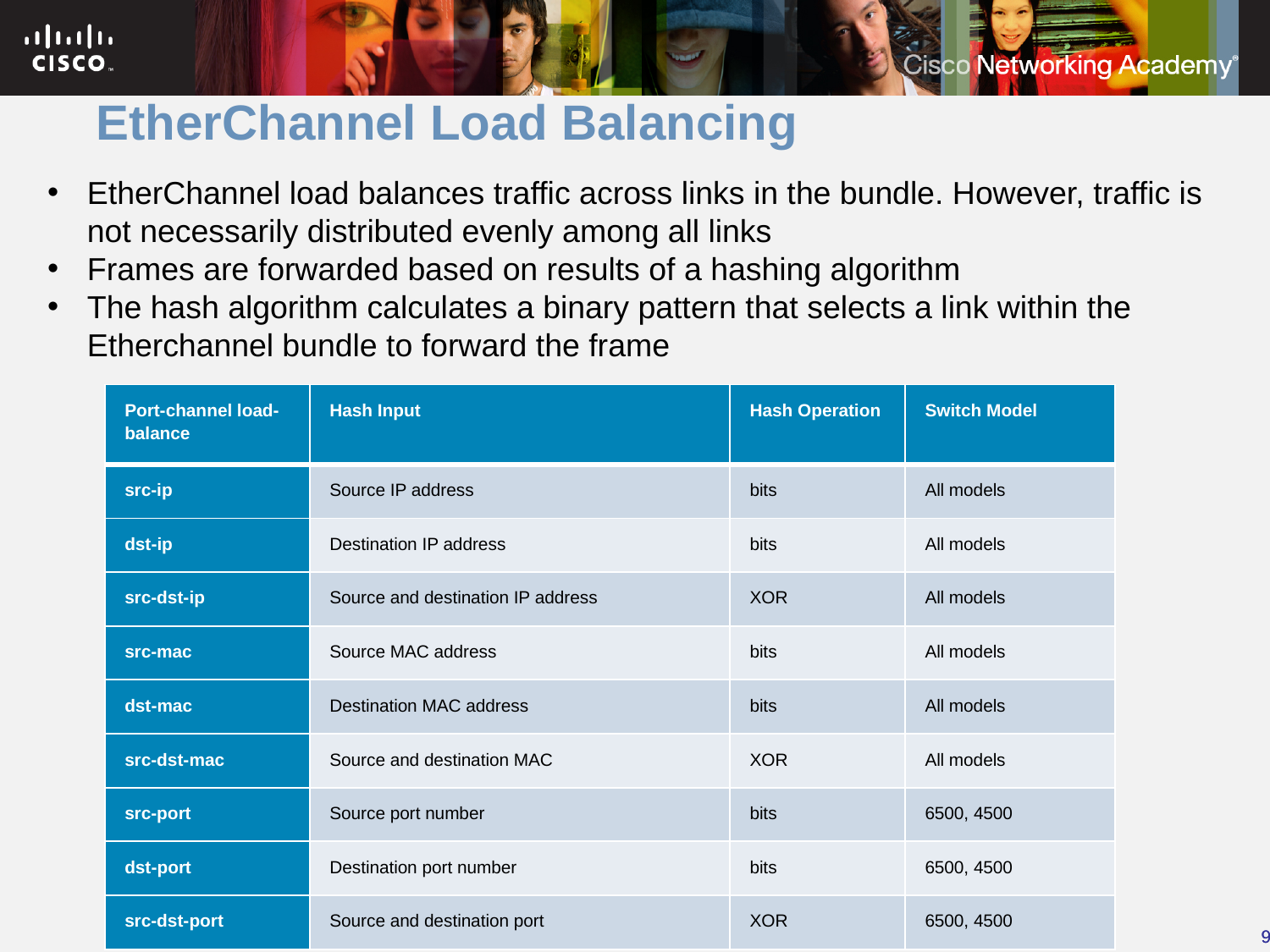

# EtherChannel Load Balancing
EtherChannel load balances traffic across links in the bundle. However, traffic is not necessarily distributed evenly among all links
Frames are forwarded based on results of a hashing algorithm
The hash algorithm calculates a binary pattern that selects a link within the Etherchannel bundle to forward the frame
| Port-channel load-balance | Hash Input | Hash Operation | Switch Model |
| --- | --- | --- | --- |
| src-ip | Source IP address | bits | All models |
| dst-ip | Destination IP address | bits | All models |
| src-dst-ip | Source and destination IP address | XOR | All models |
| src-mac | Source MAC address | bits | All models |
| dst-mac | Destination MAC address | bits | All models |
| src-dst-mac | Source and destination MAC | XOR | All models |
| src-port | Source port number | bits | 6500, 4500 |
| dst-port | Destination port number | bits | 6500, 4500 |
| src-dst-port | Source and destination port | XOR | 6500, 4500 |